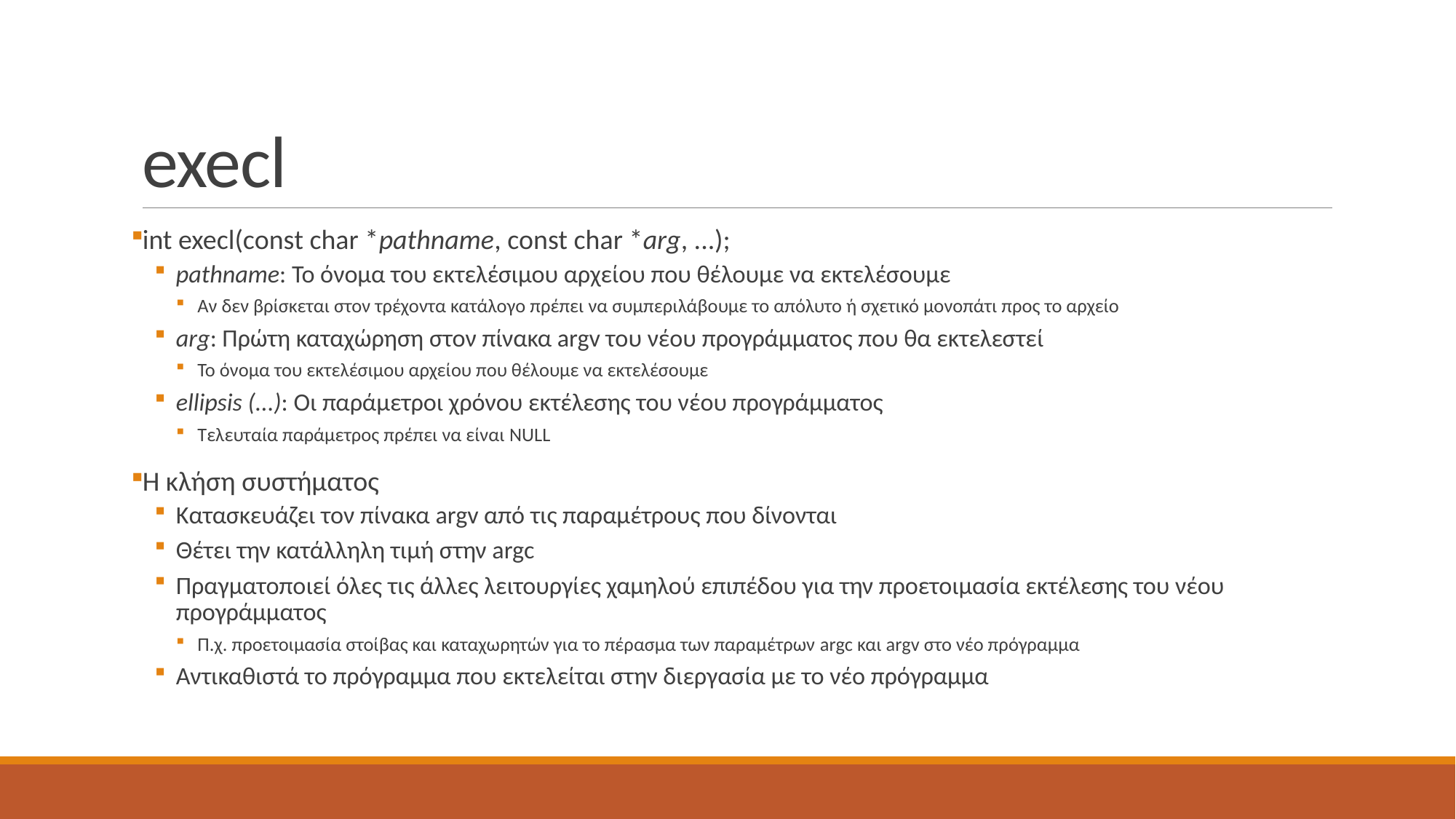

# execl
int execl(const char *pathname, const char *arg, ...);
pathname: Το όνομα του εκτελέσιμου αρχείου που θέλουμε να εκτελέσουμε
Αν δεν βρίσκεται στον τρέχοντα κατάλογο πρέπει να συμπεριλάβουμε το απόλυτο ή σχετικό μονοπάτι προς το αρχείο
arg: Πρώτη καταχώρηση στον πίνακα argv του νέου προγράμματος που θα εκτελεστεί
Το όνομα του εκτελέσιμου αρχείου που θέλουμε να εκτελέσουμε
ellipsis (...): Οι παράμετροι χρόνου εκτέλεσης του νέου προγράμματος
Τελευταία παράμετρος πρέπει να είναι NULL
Η κλήση συστήματος
Κατασκευάζει τον πίνακα argv από τις παραμέτρους που δίνονται
Θέτει την κατάλληλη τιμή στην argc
Πραγματοποιεί όλες τις άλλες λειτουργίες χαμηλού επιπέδου για την προετοιμασία εκτέλεσης του νέου προγράμματος
Π.χ. προετοιμασία στοίβας και καταχωρητών για το πέρασμα των παραμέτρων argc και argv στο νέο πρόγραμμα
Αντικαθιστά το πρόγραμμα που εκτελείται στην διεργασία με το νέο πρόγραμμα